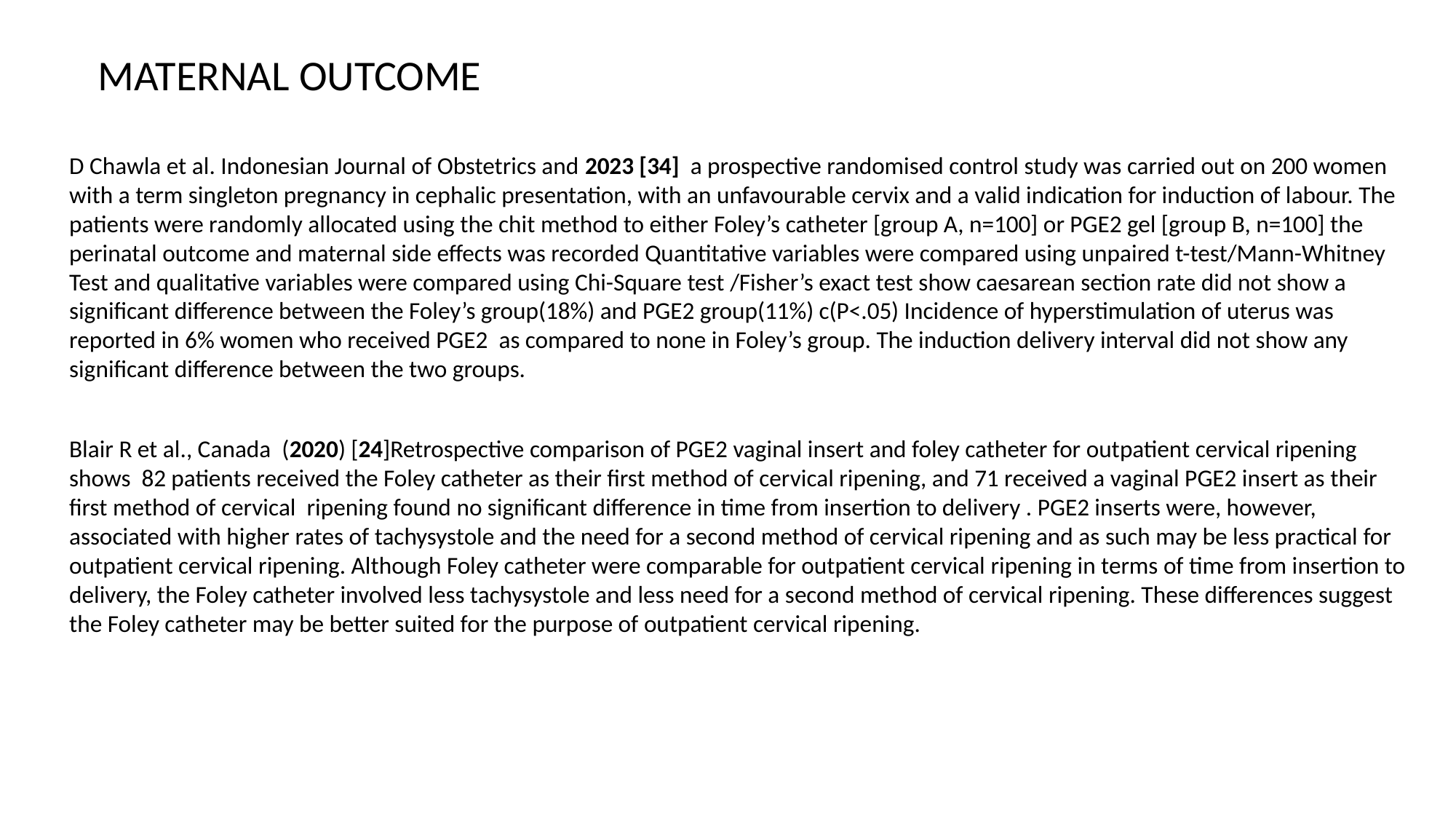

MATERNAL OUTCOME

D Chawla et al. Indonesian Journal of Obstetrics and 2023 [34]  a prospective randomised control study was carried out on 200 women with a term singleton pregnancy in cephalic presentation, with an unfavourable cervix and a valid indication for induction of labour. The patients were randomly allocated using the chit method to either Foley’s catheter [group A, n=100] or PGE2 gel [group B, n=100] the perinatal outcome and maternal side effects was recorded Quantitative variables were compared using unpaired t-test/Mann-Whitney Test and qualitative variables were compared using Chi-Square test /Fisher’s exact test show caesarean section rate did not show a significant difference between the Foley’s group(18%) and PGE2 group(11%) c(P<.05) Incidence of hyperstimulation of uterus was reported in 6% women who received PGE2  as compared to none in Foley’s group. The induction delivery interval did not show any significant difference between the two groups.

Blair R et al., Canada  (2020) [24]Retrospective comparison of PGE2 vaginal insert and foley catheter for outpatient cervical ripening shows  82 patients received the Foley catheter as their first method of cervical ripening, and 71 received a vaginal PGE2 insert as their first method of cervical  ripening found no significant difference in time from insertion to delivery . PGE2 inserts were, however, associated with higher rates of tachysystole and the need for a second method of cervical ripening and as such may be less practical for outpatient cervical ripening. Although Foley catheter were comparable for outpatient cervical ripening in terms of time from insertion to delivery, the Foley catheter involved less tachysystole and less need for a second method of cervical ripening. These differences suggest the Foley catheter may be better suited for the purpose of outpatient cervical ripening.